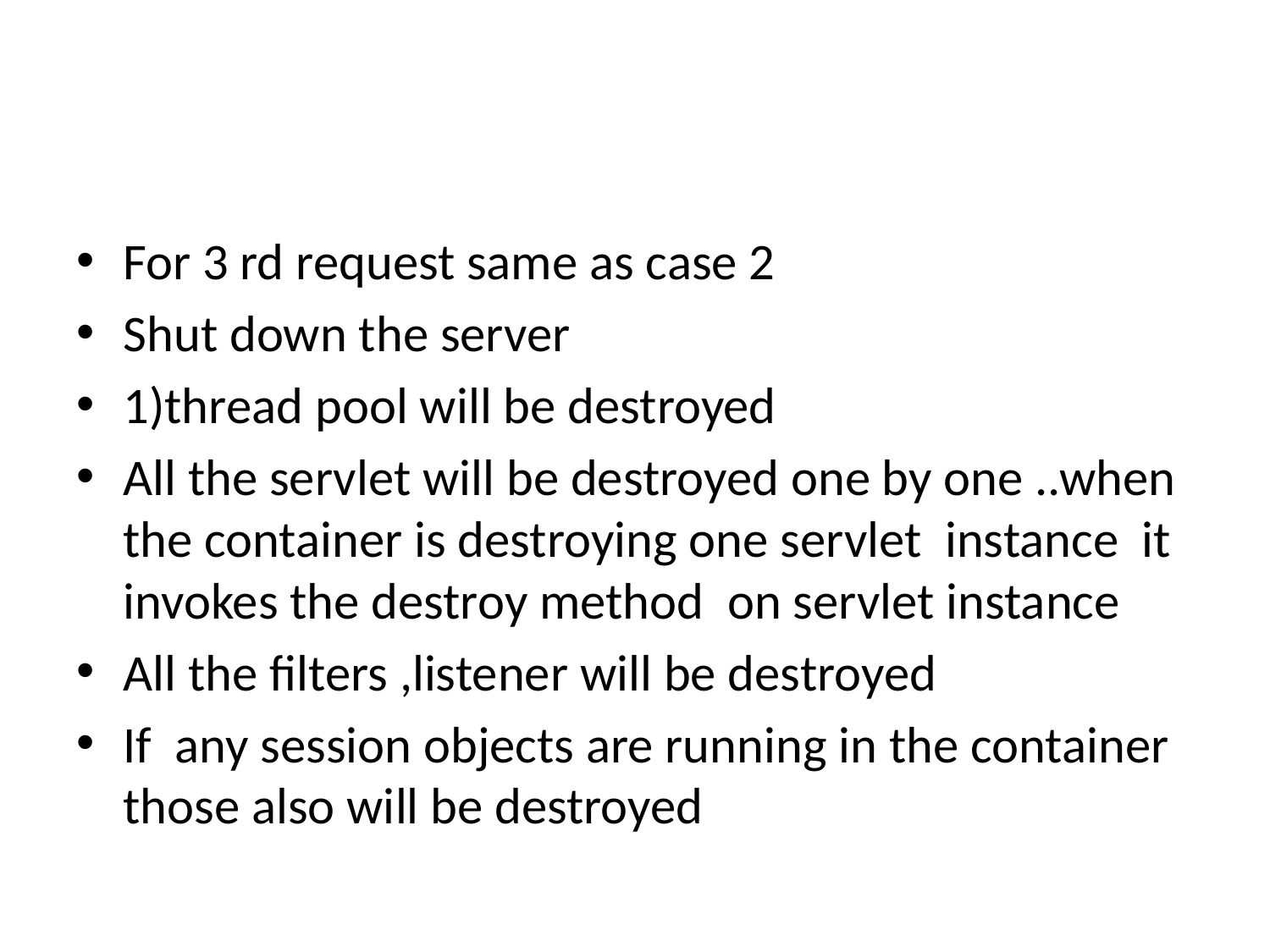

#
For 3 rd request same as case 2
Shut down the server
1)thread pool will be destroyed
All the servlet will be destroyed one by one ..when  the container is destroying one servlet  instance  it invokes the destroy method  on servlet instance
All the filters ,listener will be destroyed
If  any session objects are running in the container those also will be destroyed